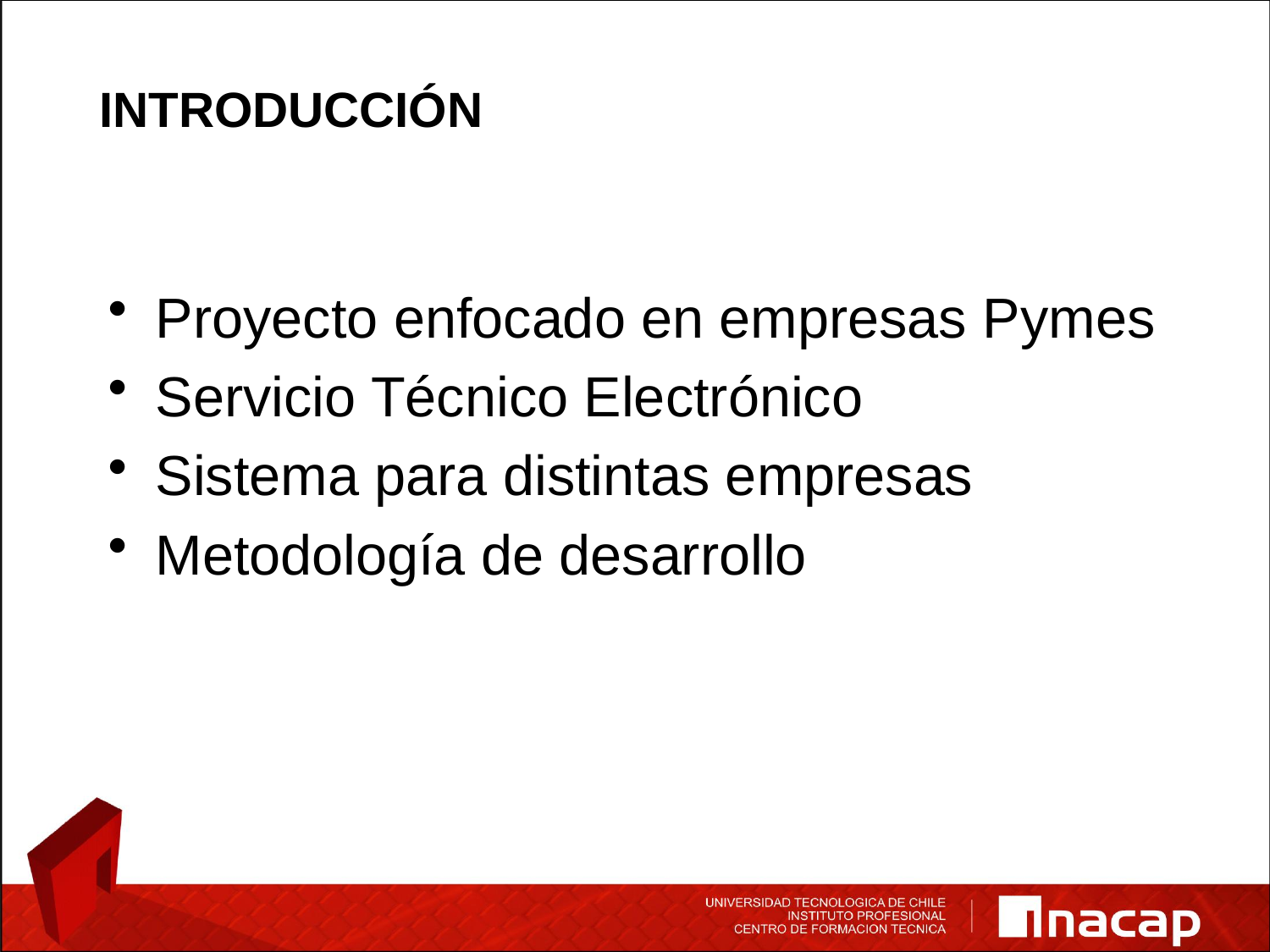

Introducción
Proyecto enfocado en empresas Pymes
Servicio Técnico Electrónico
Sistema para distintas empresas
Metodología de desarrollo